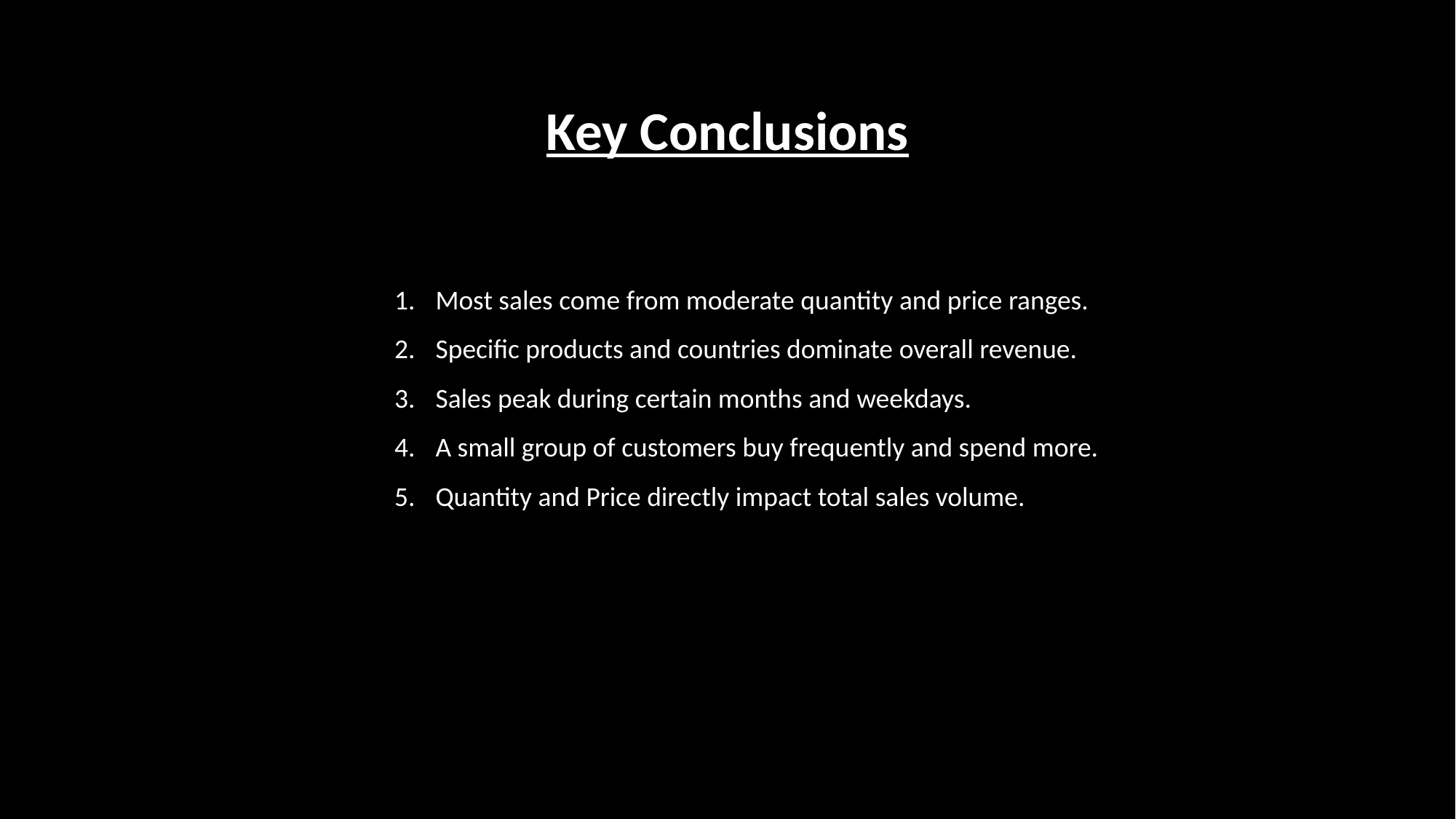

Key Conclusions
Most sales come from moderate quantity and price ranges.
Specific products and countries dominate overall revenue.
Sales peak during certain months and weekdays.
A small group of customers buy frequently and spend more.
Quantity and Price directly impact total sales volume.